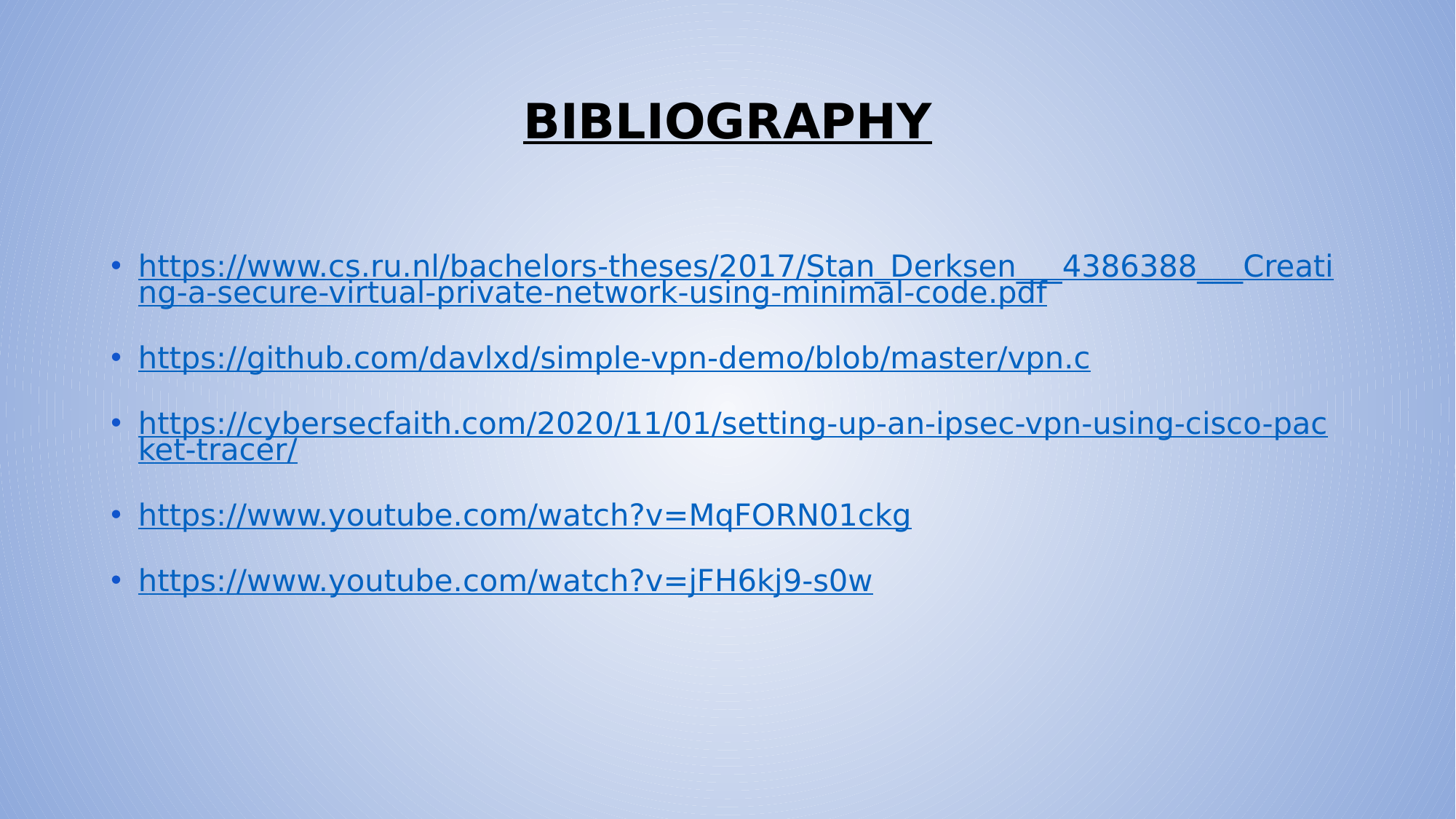

# BIBLIOGRAPHY

https://www.cs.ru.nl/bachelors-theses/2017/Stan_Derksen___4386388___Creating-a-secure-virtual-private-network-using-minimal-code.pdf

https://github.com/davlxd/simple-vpn-demo/blob/master/vpn.c

https://cybersecfaith.com/2020/11/01/setting-up-an-ipsec-vpn-using-cisco-packet-tracer/

https://www.youtube.com/watch?v=MqFORN01ckg

https://www.youtube.com/watch?v=jFH6kj9-s0w